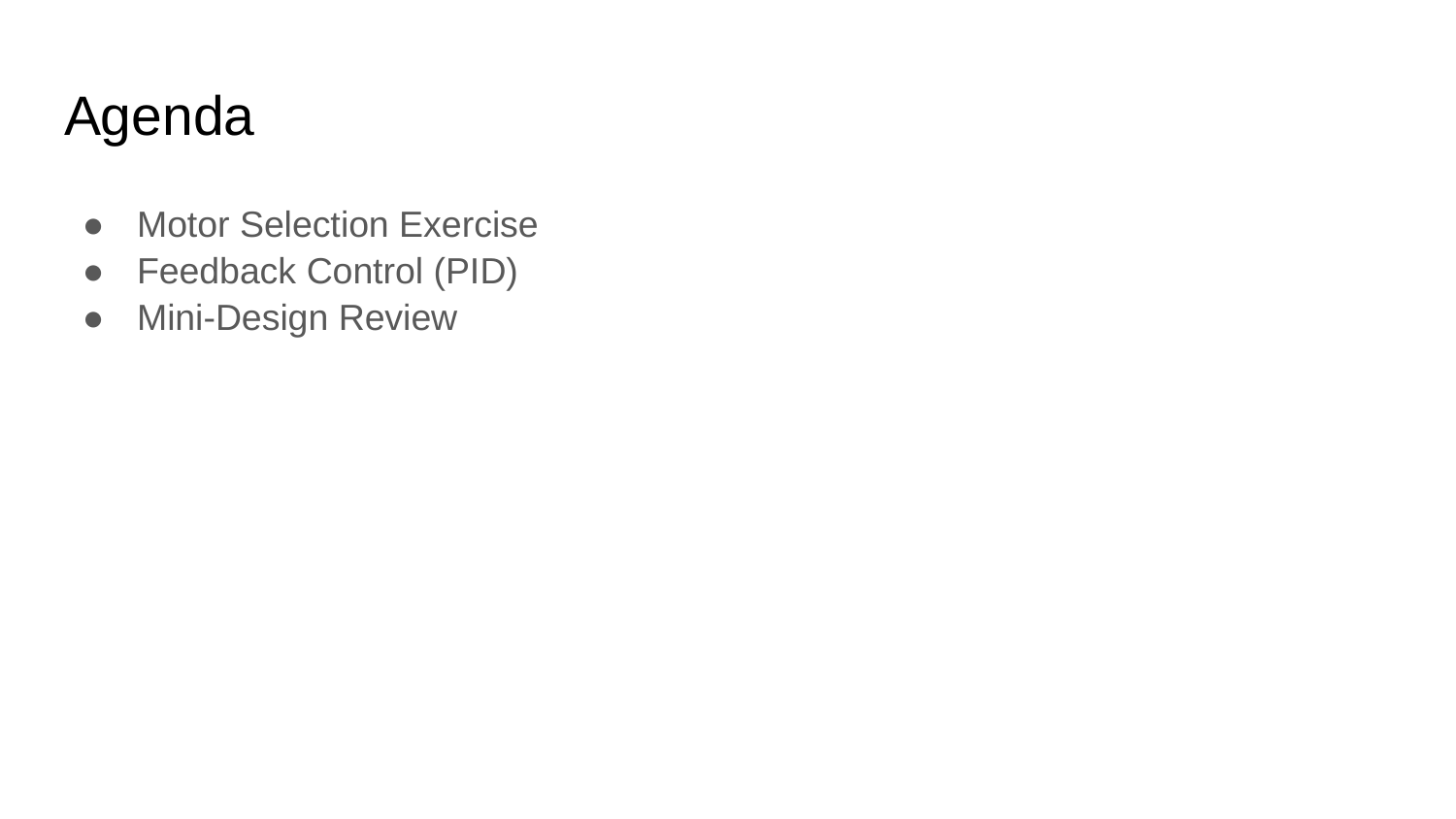

# Agenda
Motor Selection Exercise
Feedback Control (PID)
Mini-Design Review